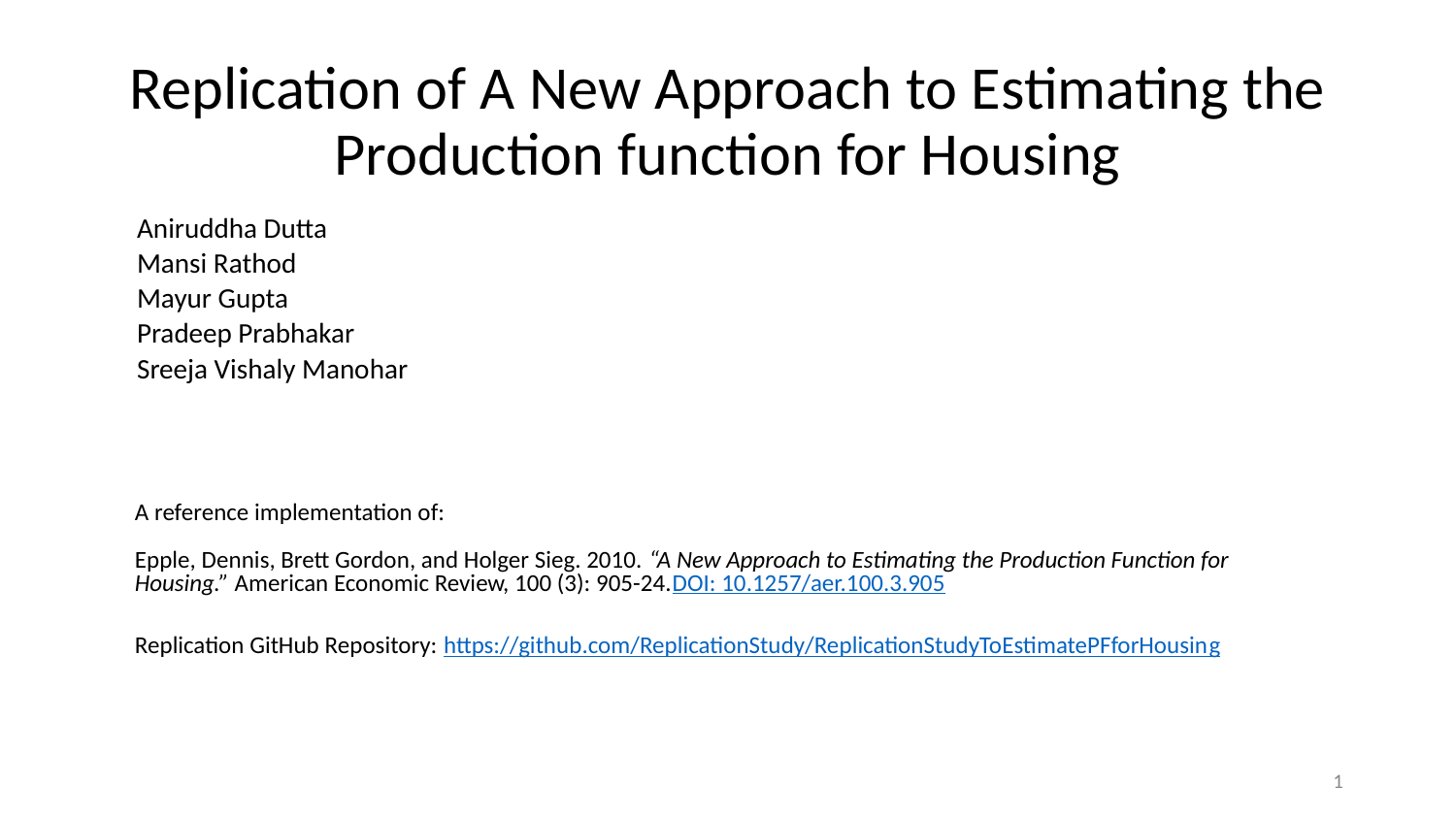

# Replication of A New Approach to Estimating the Production function for Housing
Aniruddha Dutta
Mansi Rathod
Mayur Gupta
Pradeep Prabhakar
Sreeja Vishaly Manohar

A reference implementation of:
Epple, Dennis, Brett Gordon, and Holger Sieg. 2010. “A New Approach to Estimating the Production Function for Housing.” American Economic Review, 100 (3): 905-24.DOI: 10.1257/aer.100.3.905
Replication GitHub Repository: https://github.com/ReplicationStudy/ReplicationStudyToEstimatePFforHousing

1